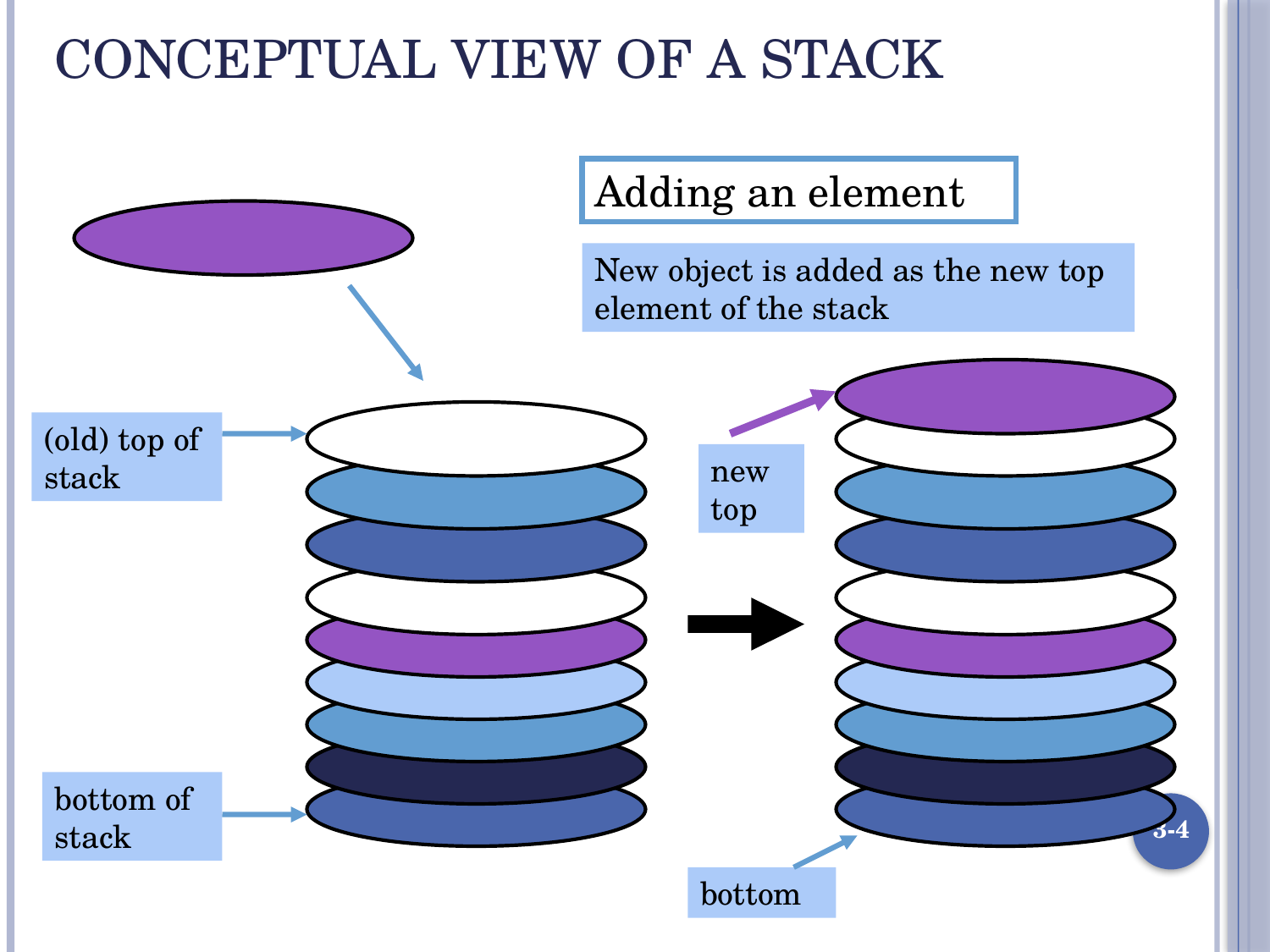

# Conceptual View of a Stack
Adding an element

New object is added as the new top element of the stack

(old) top of stack

new top

3-4

bottom of stack

bottom